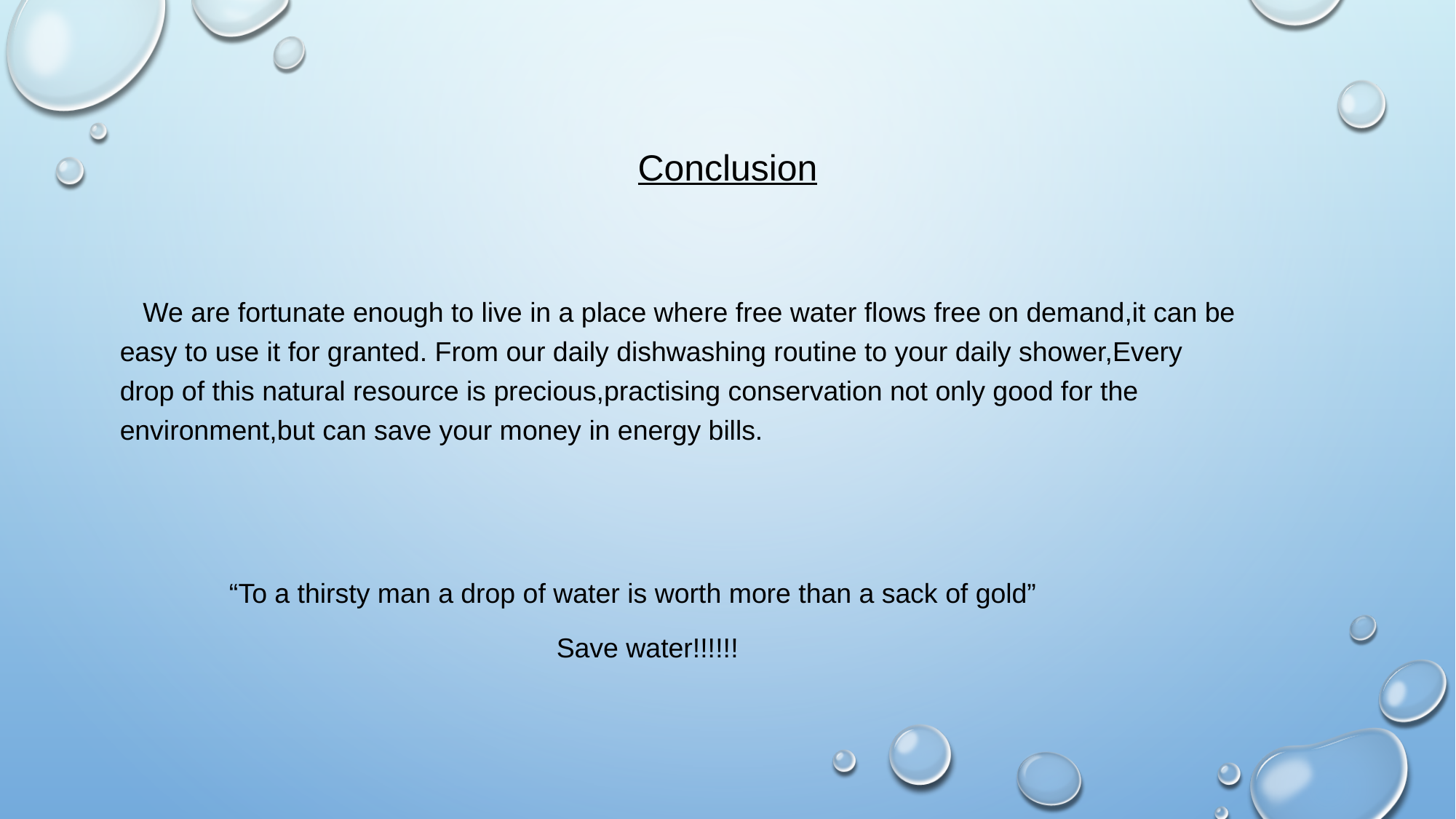

# Conclusion
   We are fortunate enough to live in a place where free water flows free on demand,it can be easy to use it for granted. From our daily dishwashing routine to your daily shower,Every drop of this natural resource is precious,practising conservation not only good for the environment,but can save your money in energy bills.

	“To a thirsty man a drop of water is worth more than a sack of gold”
				Save water!!!!!!